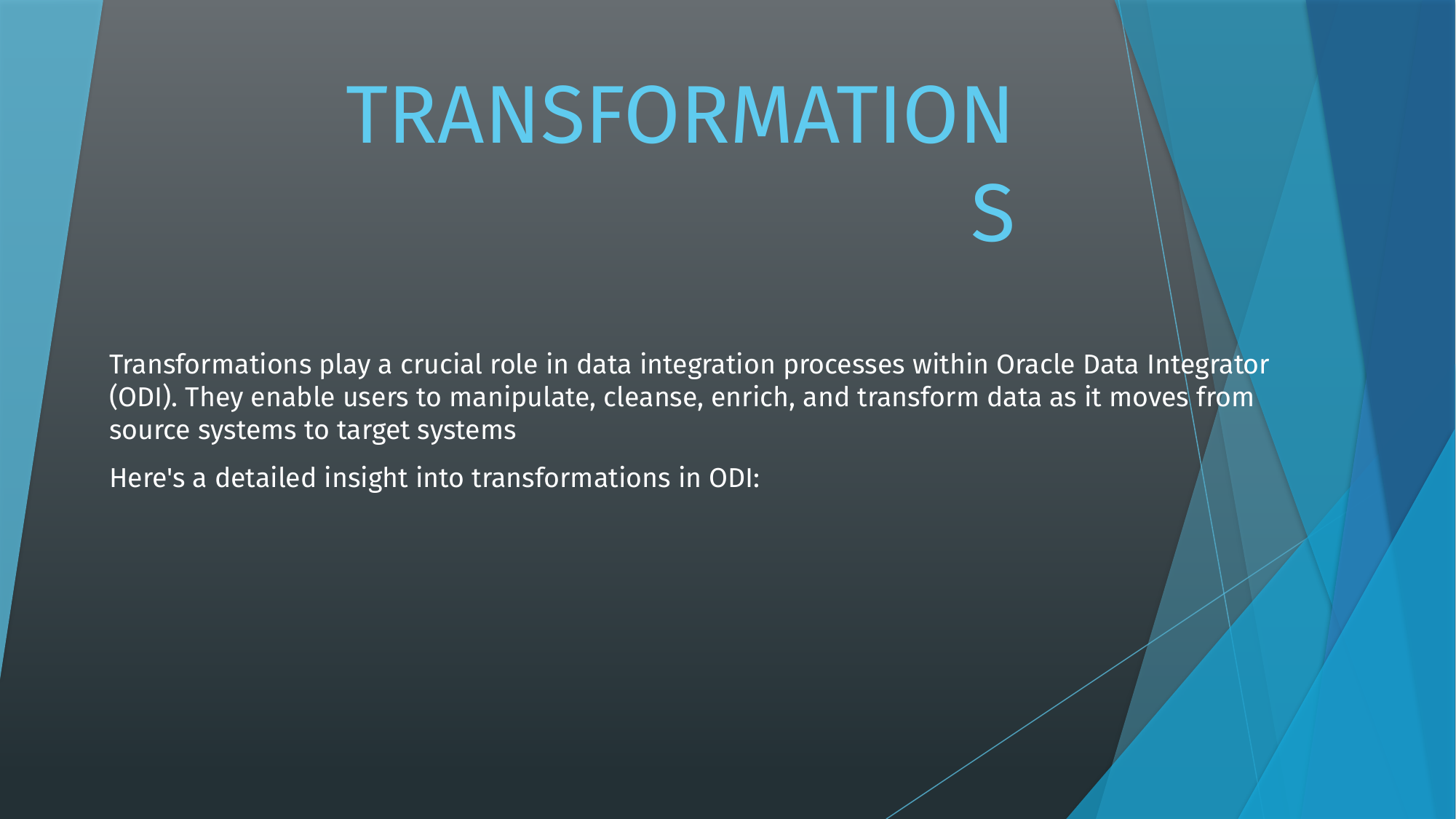

# TRANSFORMATIONS
Transformations play a crucial role in data integration processes within Oracle Data Integrator (ODI). They enable users to manipulate, cleanse, enrich, and transform data as it moves from source systems to target systems
Here's a detailed insight into transformations in ODI: